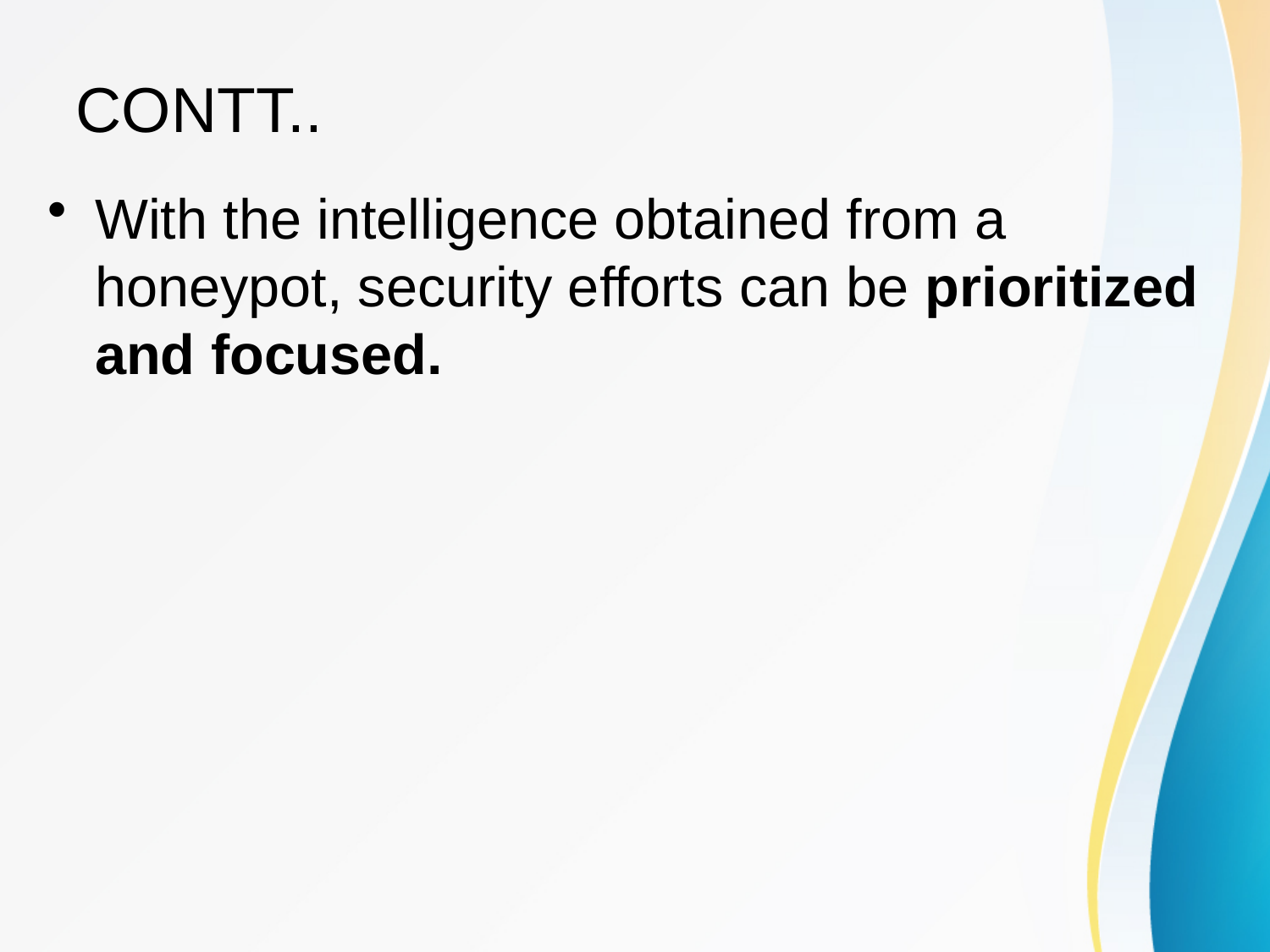

# CONTT..
With the intelligence obtained from a honeypot, security efforts can be prioritized and focused.